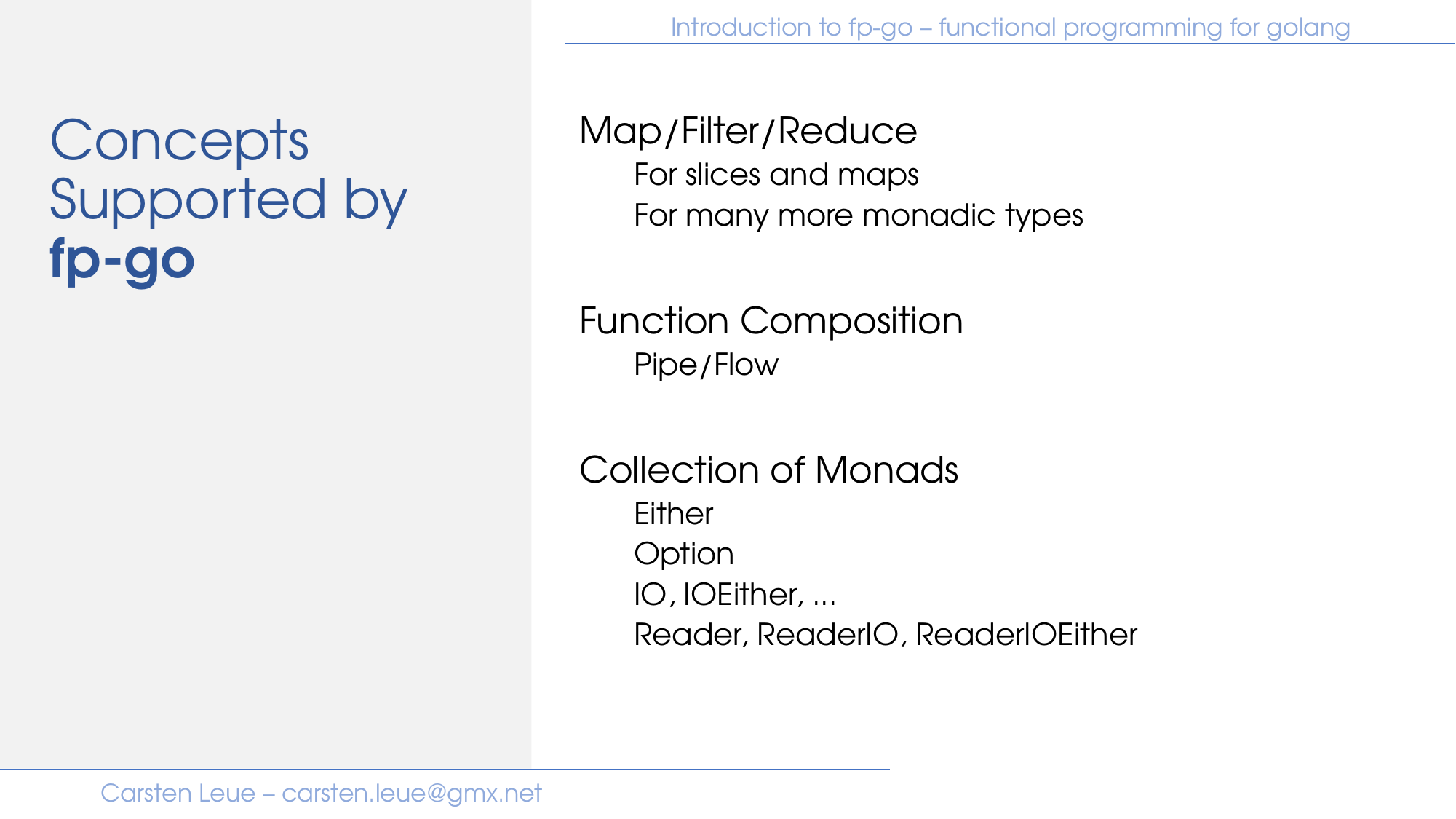

Map/Filter/Reduce
For slices and maps
For many more monadic types

Function Composition
Pipe/Flow

Collection of Monads
Either
Option
IO, IOEither, ...
Reader, ReaderIO, ReaderIOEither
# Concepts Supported by fp-go